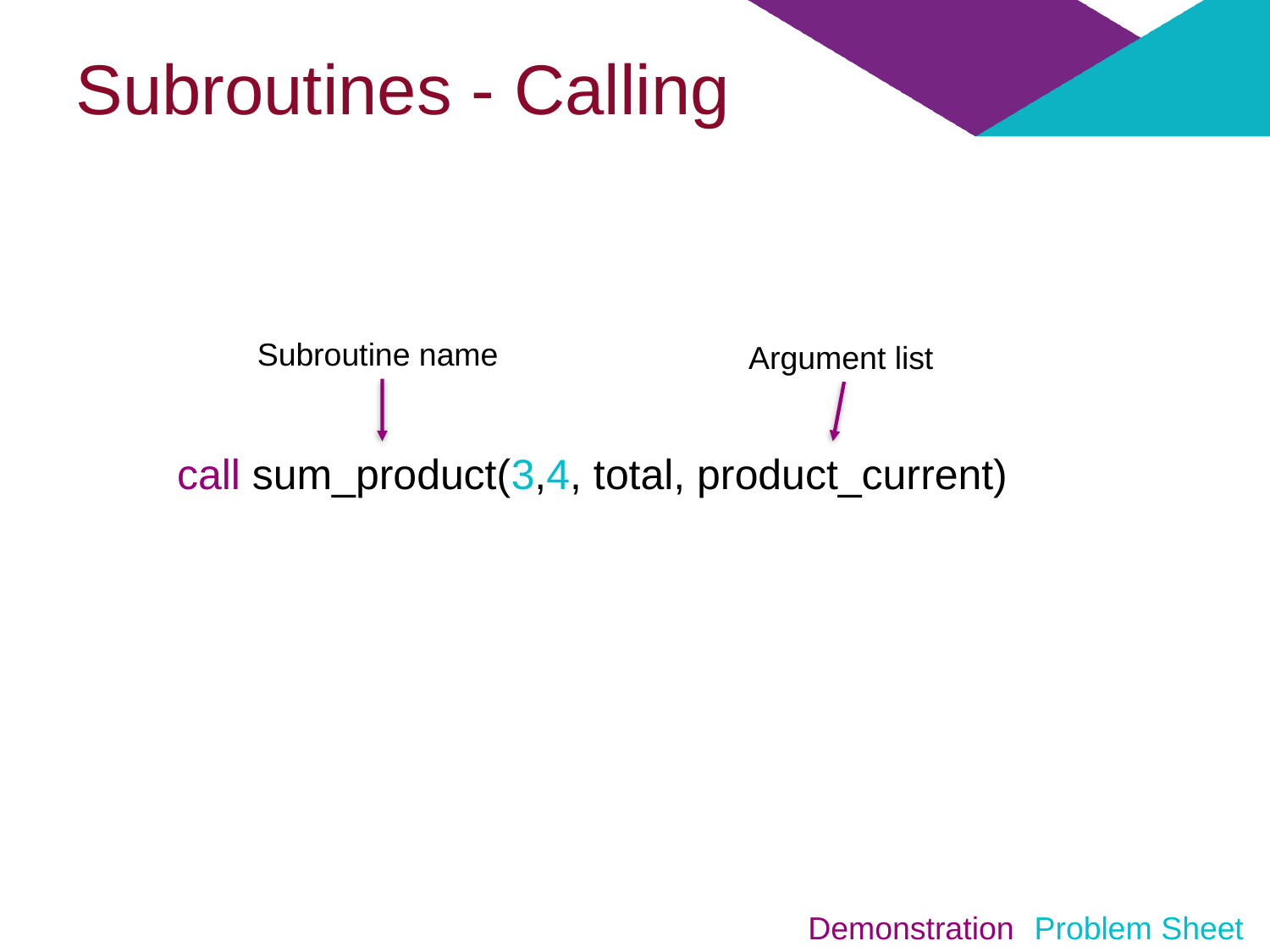

# Subroutines - Calling
Subroutine name
Argument list
call sum_product(3,4, total, product_current)
Demonstration
Problem Sheet